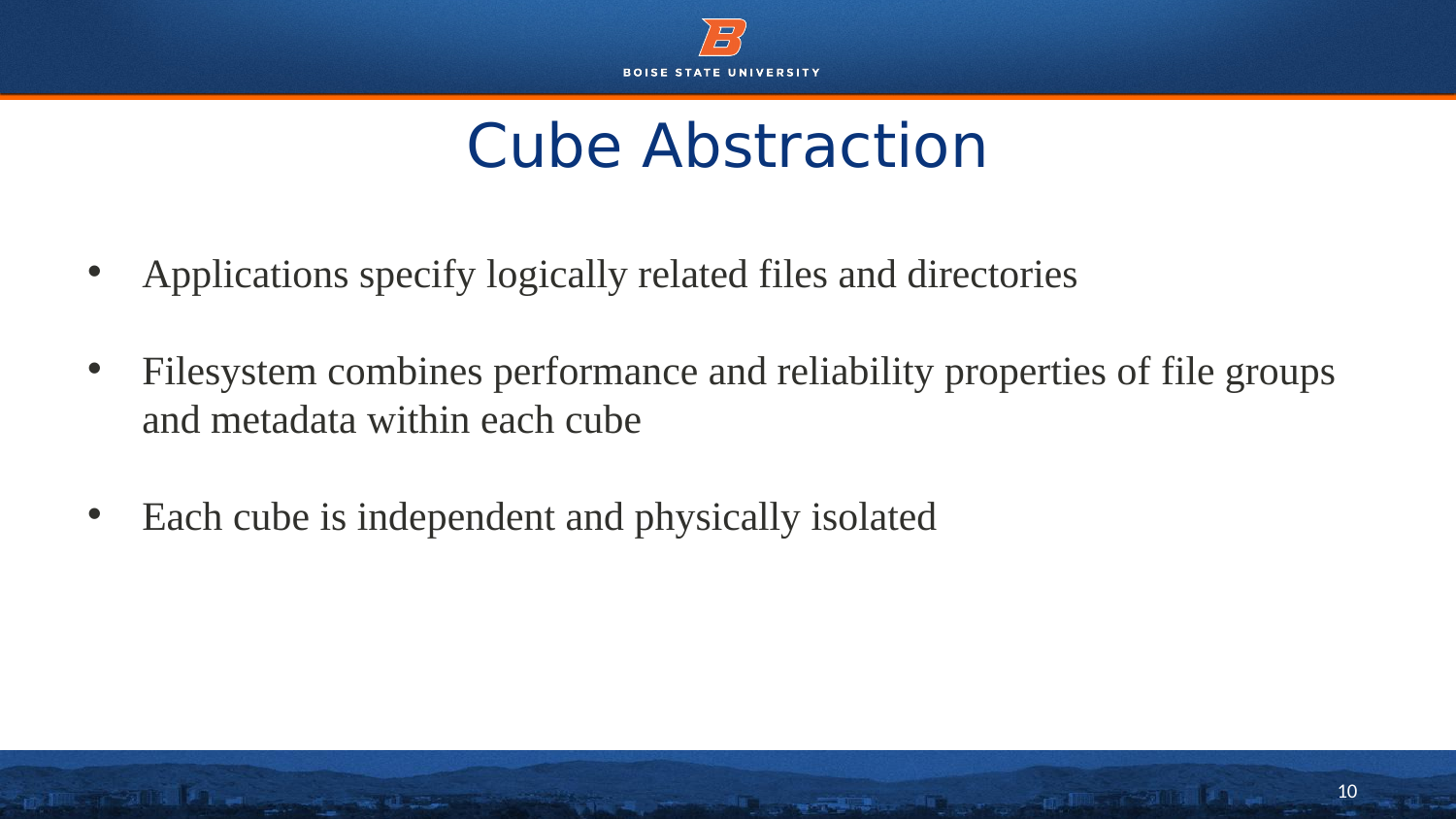

# Cube Abstraction

Applications specify logically related files and directories

Filesystem combines performance and reliability properties of file groups and metadata within each cube

Each cube is independent and physically isolated